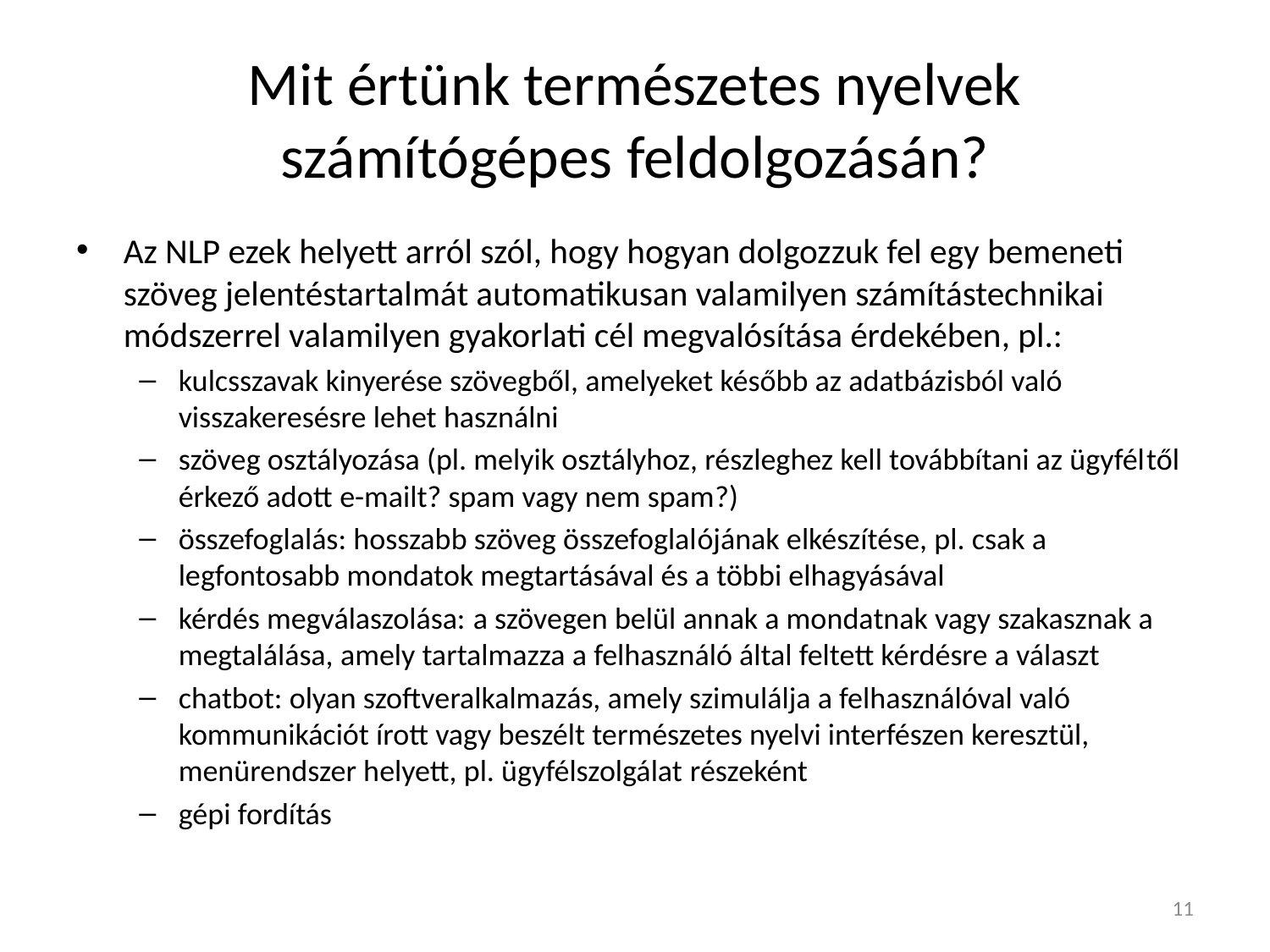

# Mit értünk természetes nyelvek számítógépes feldolgozásán?
Az NLP ezek helyett arról szól, hogy hogyan dolgozzuk fel egy bemeneti szöveg jelentéstartalmát automatikusan valamilyen számítástechnikai módszerrel valamilyen gyakorlati cél megvalósítása érdekében, pl.:
kulcsszavak kinyerése szövegből, amelyeket később az adatbázisból való visszakeresésre lehet használni
szöveg osztályozása (pl. melyik osztályhoz, részleghez kell továbbítani az ügyféltől érkező adott e-mailt? spam vagy nem spam?)
összefoglalás: hosszabb szöveg összefoglalójának elkészítése, pl. csak a legfontosabb mondatok megtartásával és a többi elhagyásával
kérdés megválaszolása: a szövegen belül annak a mondatnak vagy szakasznak a megtalálása, amely tartalmazza a felhasználó által feltett kérdésre a választ
chatbot: olyan szoftveralkalmazás, amely szimulálja a felhasználóval való kommunikációt írott vagy beszélt természetes nyelvi interfészen keresztül, menürendszer helyett, pl. ügyfélszolgálat részeként
gépi fordítás
11